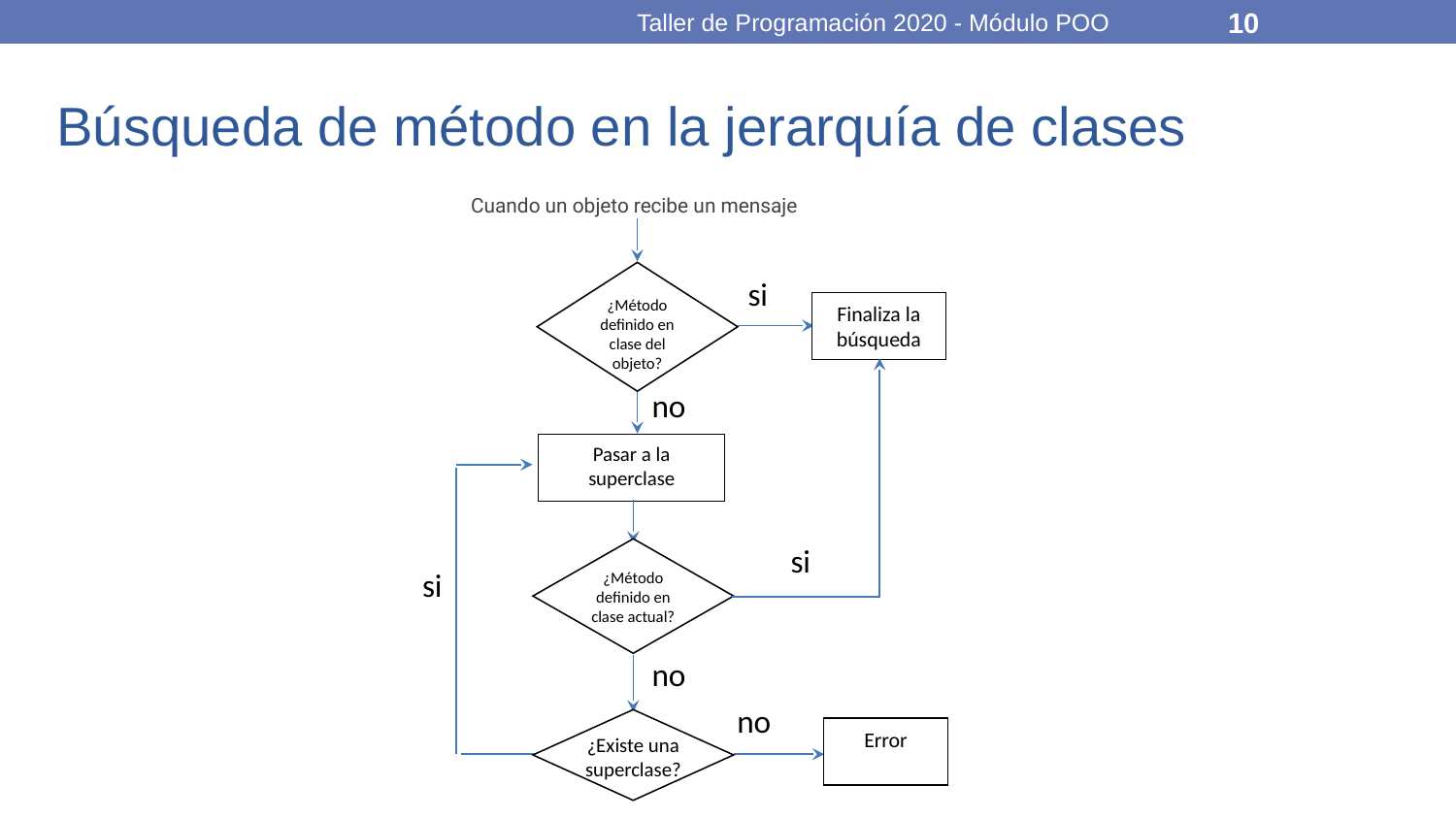

Taller de Programación 2020 - Módulo POO
10
# Búsqueda de método en la jerarquía de clases
Cuando un objeto recibe un mensaje
¿Método definido en clase del objeto?

si
Finaliza la búsqueda
no
Pasar a la superclase
si
¿Método definido en clase actual?

si
no
no
¿Existe una superclase?

Error